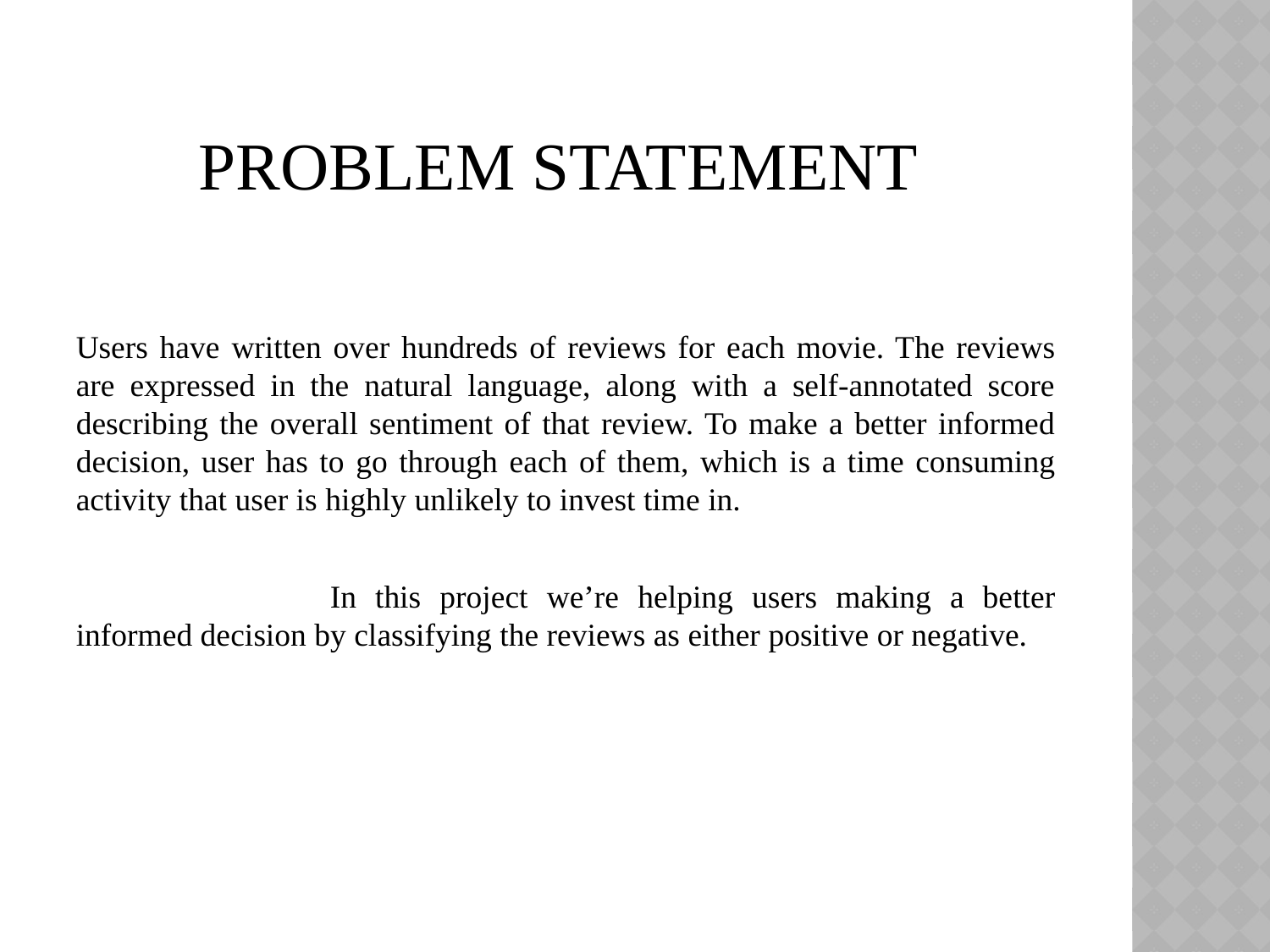

# Problem Statement

Users have written over hundreds of reviews for each movie. The reviews are expressed in the natural language, along with a self-annotated score describing the overall sentiment of that review. To make a better informed decision, user has to go through each of them, which is a time consuming activity that user is highly unlikely to invest time in.

		In this project we’re helping users making a better informed decision by classifying the reviews as either positive or negative.